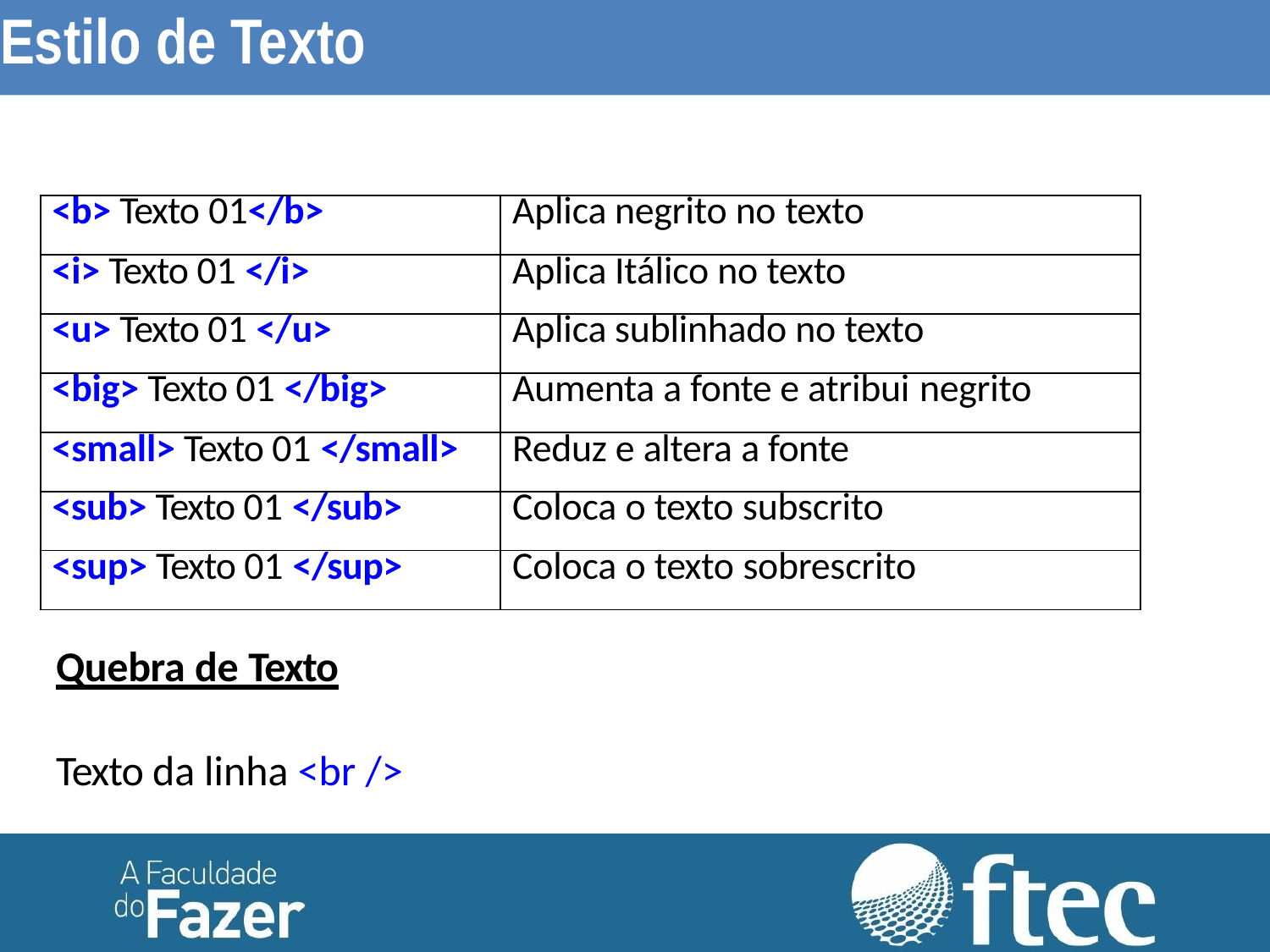

Estilo de Texto
| <b> Texto 01</b> | Aplica negrito no texto |
| --- | --- |
| <i> Texto 01 </i> | Aplica Itálico no texto |
| <u> Texto 01 </u> | Aplica sublinhado no texto |
| <big> Texto 01 </big> | Aumenta a fonte e atribui negrito |
| <small> Texto 01 </small> | Reduz e altera a fonte |
| <sub> Texto 01 </sub> | Coloca o texto subscrito |
| <sup> Texto 01 </sup> | Coloca o texto sobrescrito |
Quebra de Texto

Texto da linha <br />